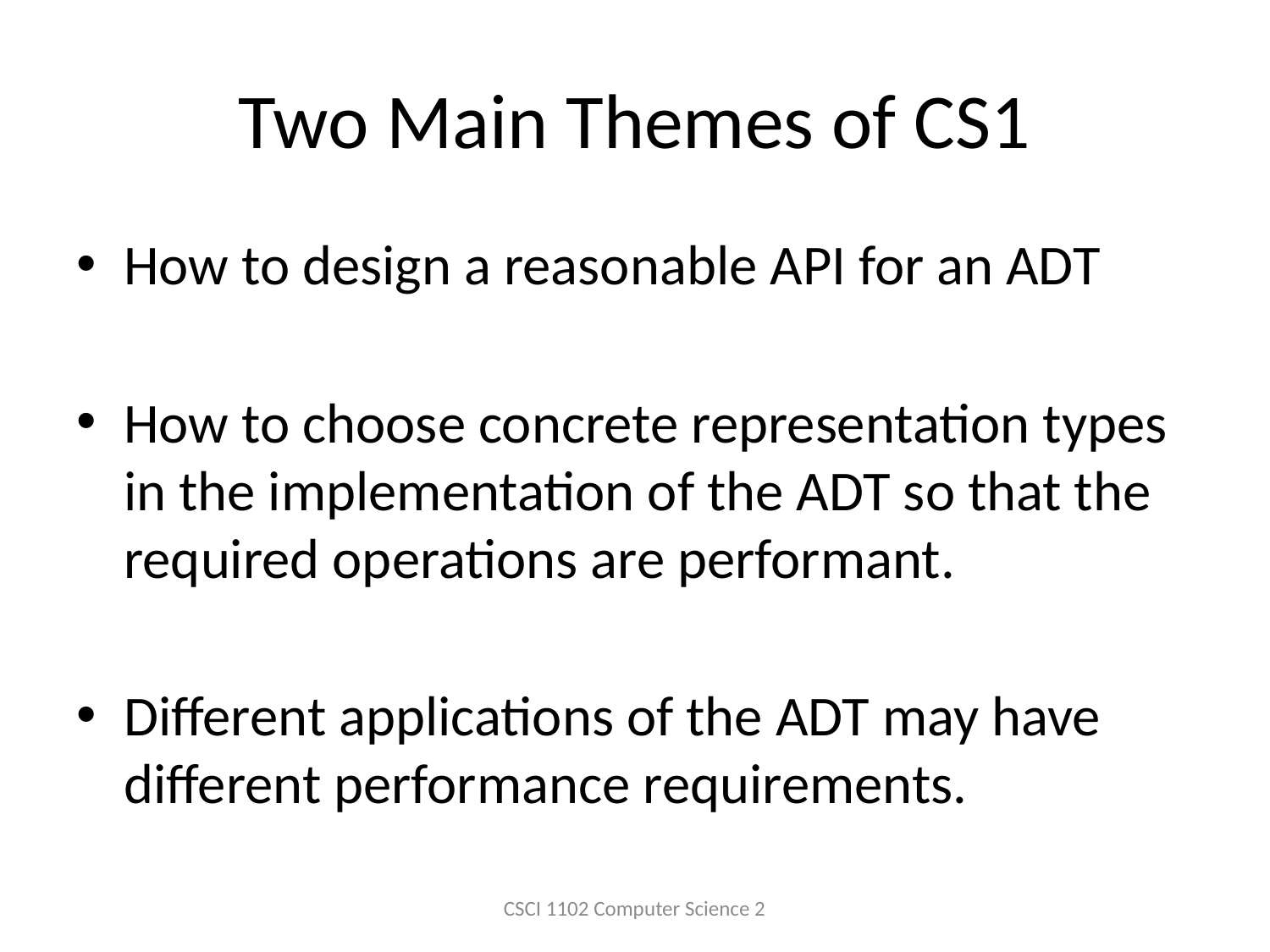

# Two Main Themes of CS1
How to design a reasonable API for an ADT

How to choose concrete representation types in the implementation of the ADT so that the required operations are performant.

Different applications of the ADT may have different performance requirements.
CSCI 1102 Computer Science 2